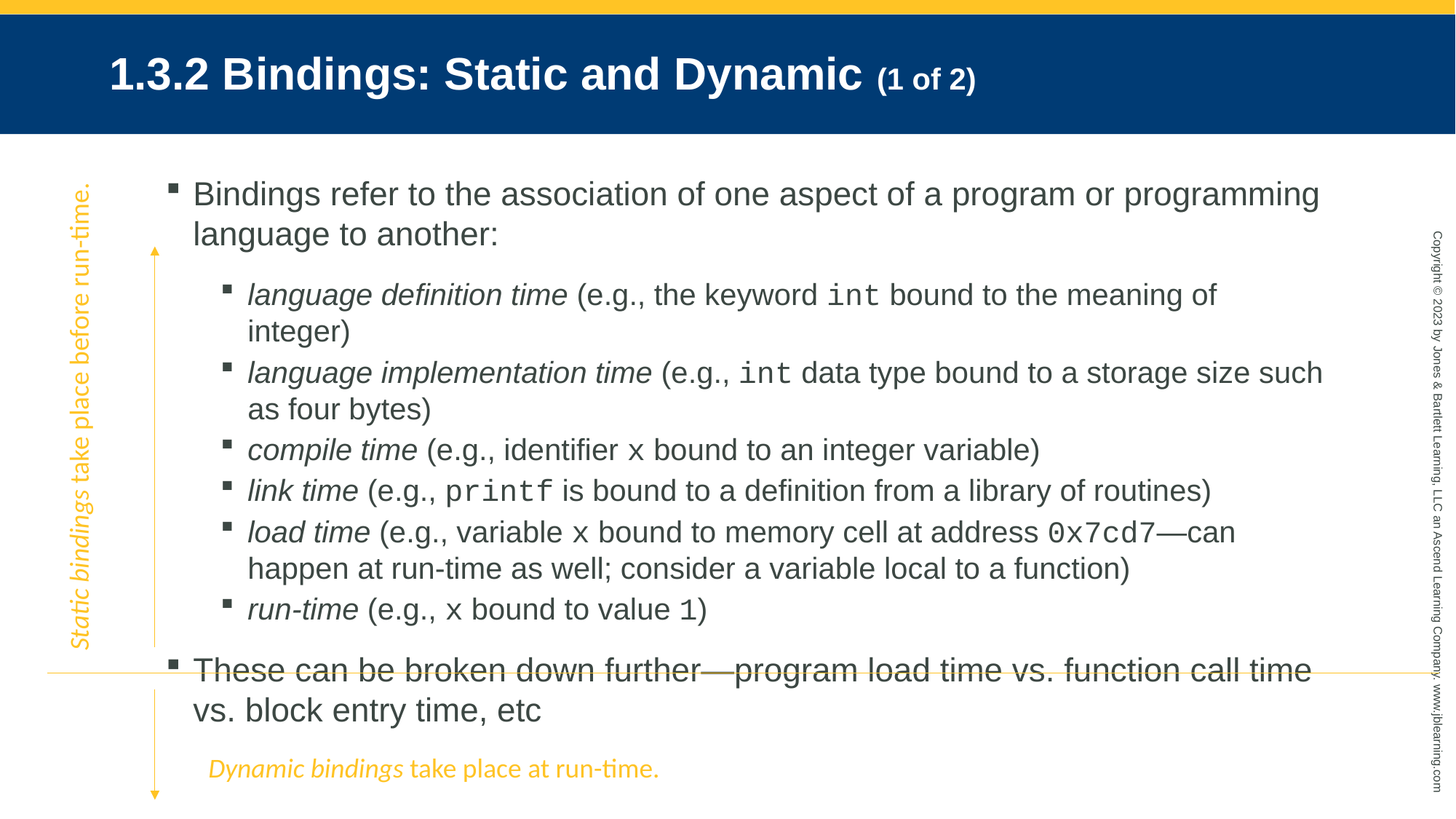

# 1.3.2 Bindings: Static and Dynamic (1 of 2)
Bindings refer to the association of one aspect of a program or programming language to another:
language definition time (e.g., the keyword int bound to the meaning of integer)
language implementation time (e.g., int data type bound to a storage size such as four bytes)
compile time (e.g., identifier x bound to an integer variable)
link time (e.g., printf is bound to a definition from a library of routines)
load time (e.g., variable x bound to memory cell at address 0x7cd7—can happen at run-time as well; consider a variable local to a function)
run-time (e.g., x bound to value 1)
These can be broken down further—program load time vs. function call time vs. block entry time, etc

Static bindings take place before run-time.
Dynamic bindings take place at run-time.